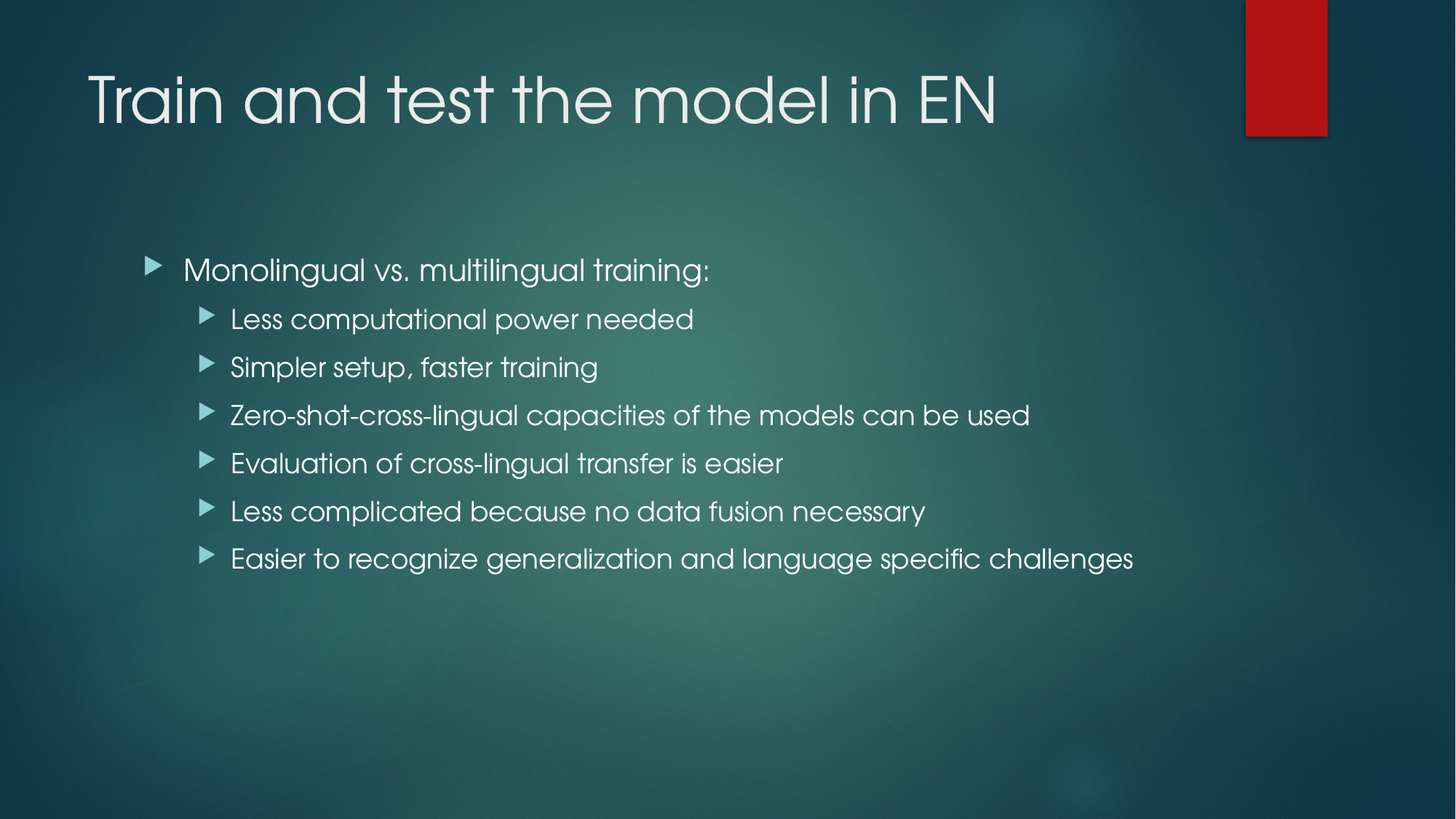

# Train and test the model in EN
Monolingual vs. multilingual training:
Less computational power needed
Simpler setup, faster training
Zero-shot-cross-lingual capacities of the models can be used
Evaluation of cross-lingual transfer is easier
Less complicated because no data fusion necessary
Easier to recognize generalization and language specific challenges